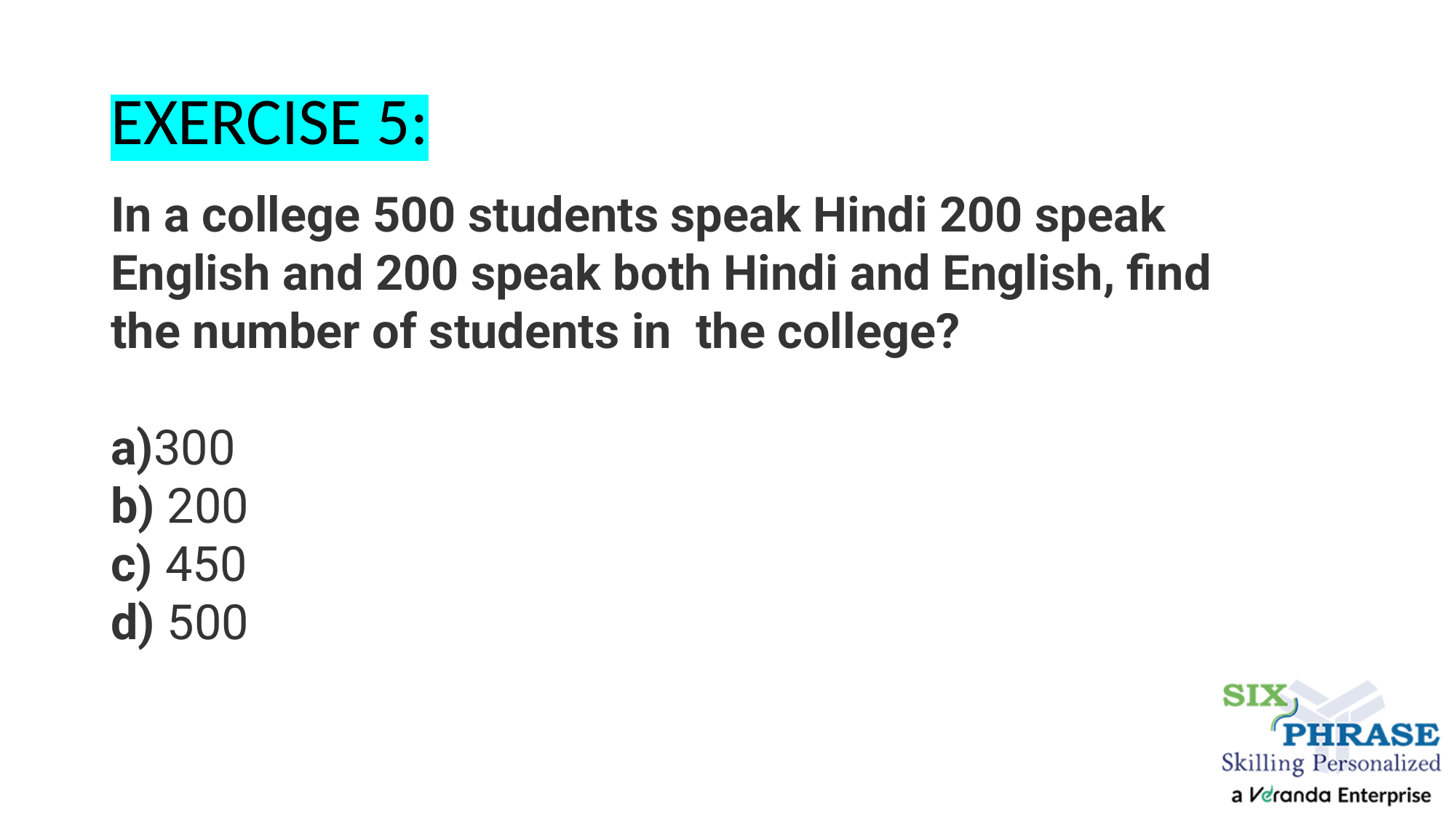

# EXERCISE 5:
In a college 500 students speak Hindi 200 speak English and 200 speak both Hindi and English, find the number of students in  the college?

a)300
b) 200
c) 450
d) 500